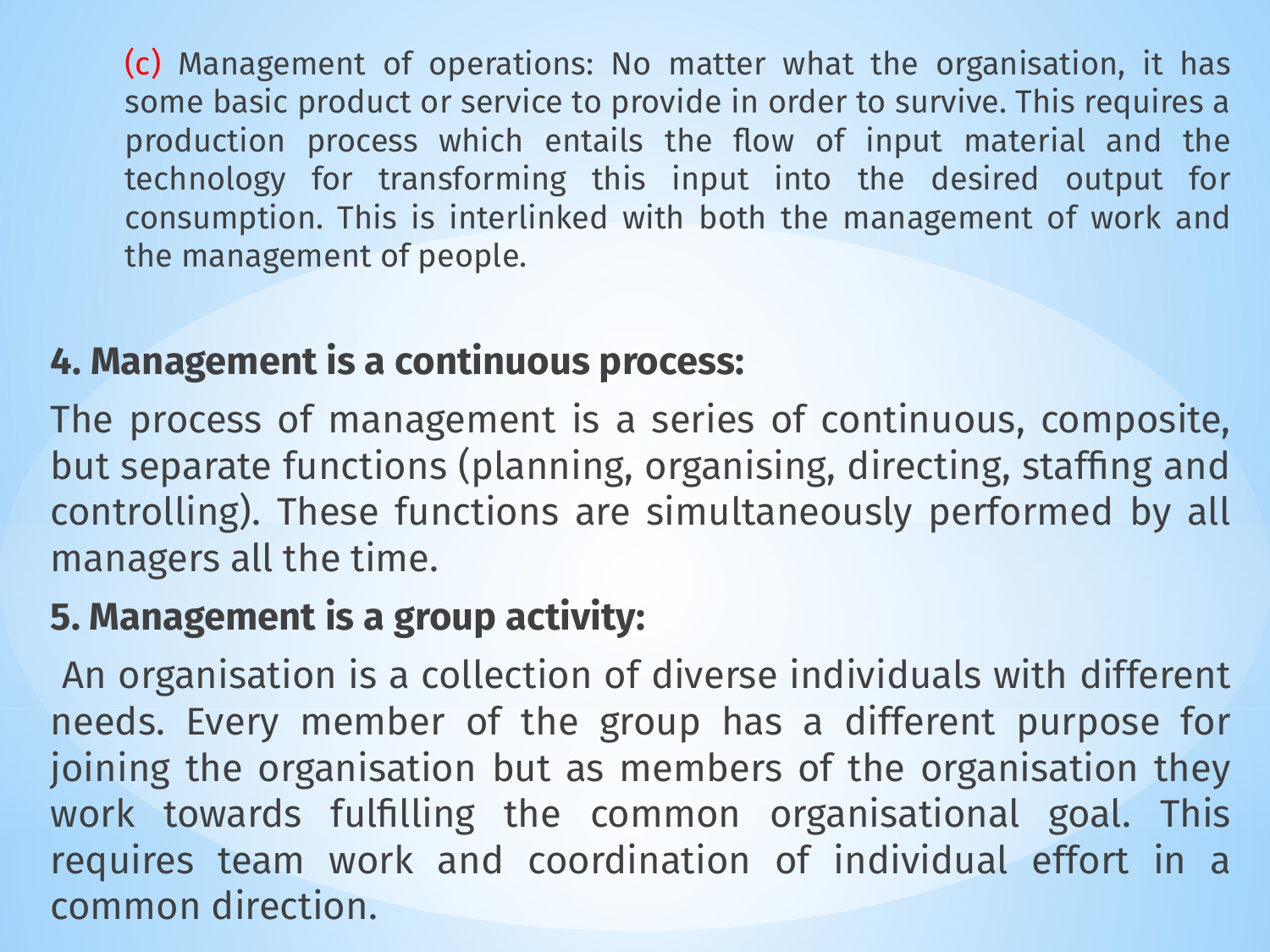

(c) Management of operations: No matter what the organisation, it has some basic product or service to provide in order to survive. This requires a production process which entails the flow of input material and the technology for transforming this input into the desired output for consumption. This is interlinked with both the management of work and the management of people.

4. Management is a continuous process:
The process of management is a series of continuous, composite, but separate functions (planning, organising, directing, staffing and controlling). These functions are simultaneously performed by all managers all the time.
5. Management is a group activity:
 An organisation is a collection of diverse individuals with different needs. Every member of the group has a different purpose for joining the organisation but as members of the organisation they work towards fulfilling the common organisational goal. This requires team work and coordination of individual effort in a common direction.